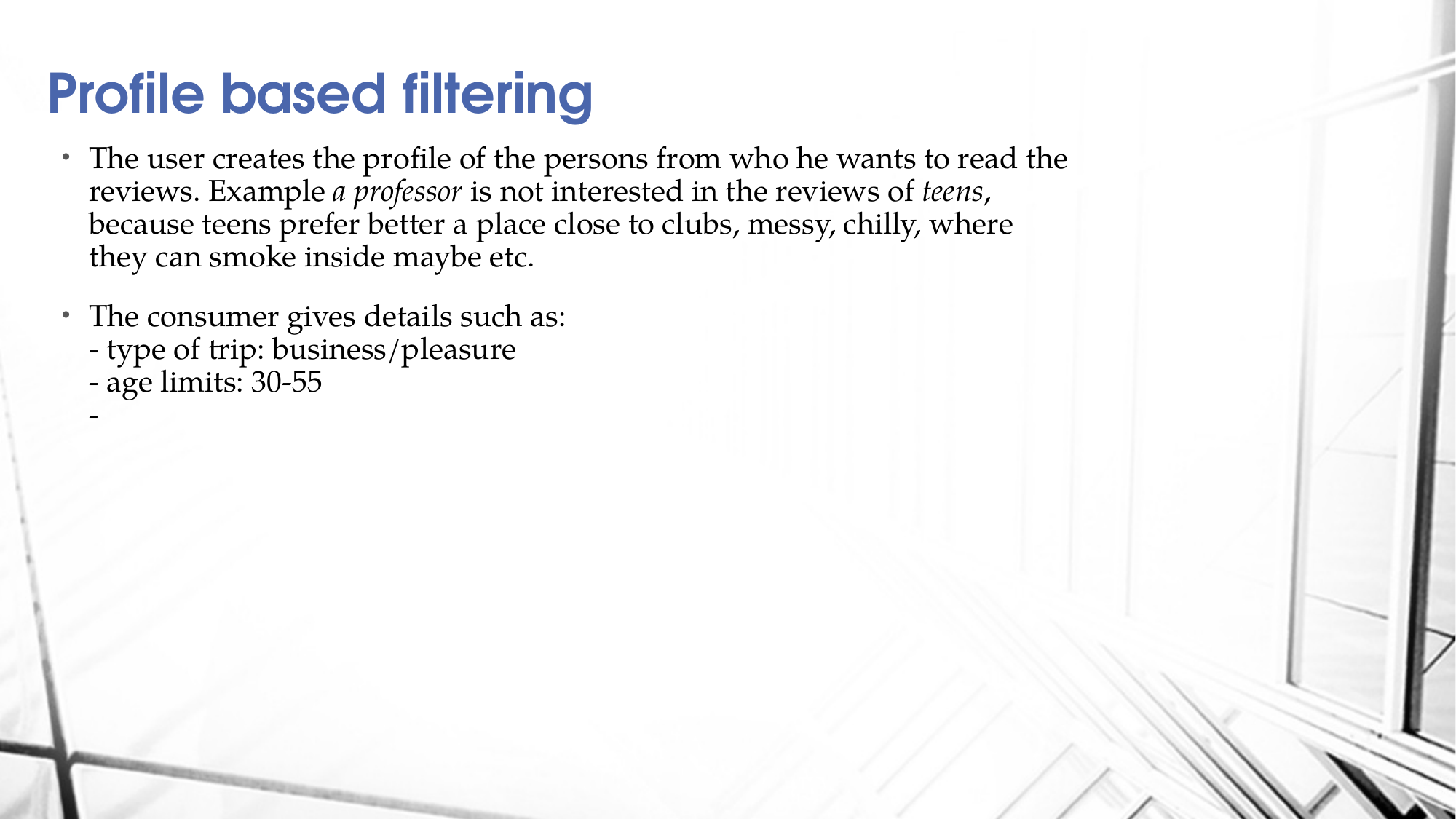

# Profile based filtering
The user creates the profile of the persons from who he wants to read the reviews. Example a professor is not interested in the reviews of teens, because teens prefer better a place close to clubs, messy, chilly, where they can smoke inside maybe etc.
The consumer gives details such as:
- type of trip: business/pleasure
- age limits: 30-55
-